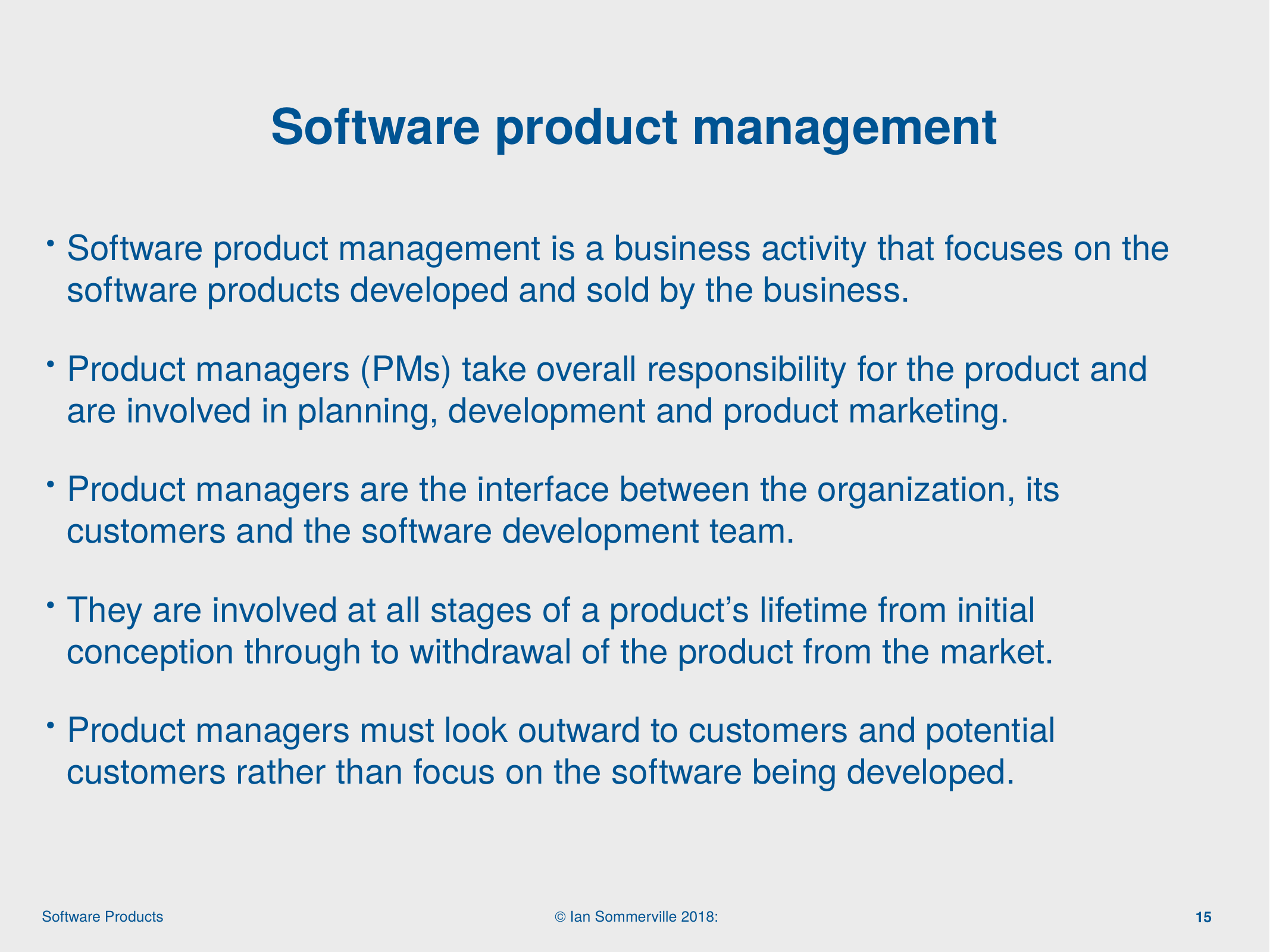

# Software product management
Software product management is a business activity that focuses on the software products developed and sold by the business.
Product managers (PMs) take overall responsibility for the product and are involved in planning, development and product marketing.
Product managers are the interface between the organization, its customers and the software development team.
They are involved at all stages of a product’s lifetime from initial conception through to withdrawal of the product from the market.
Product managers must look outward to customers and potential customers rather than focus on the software being developed.
15